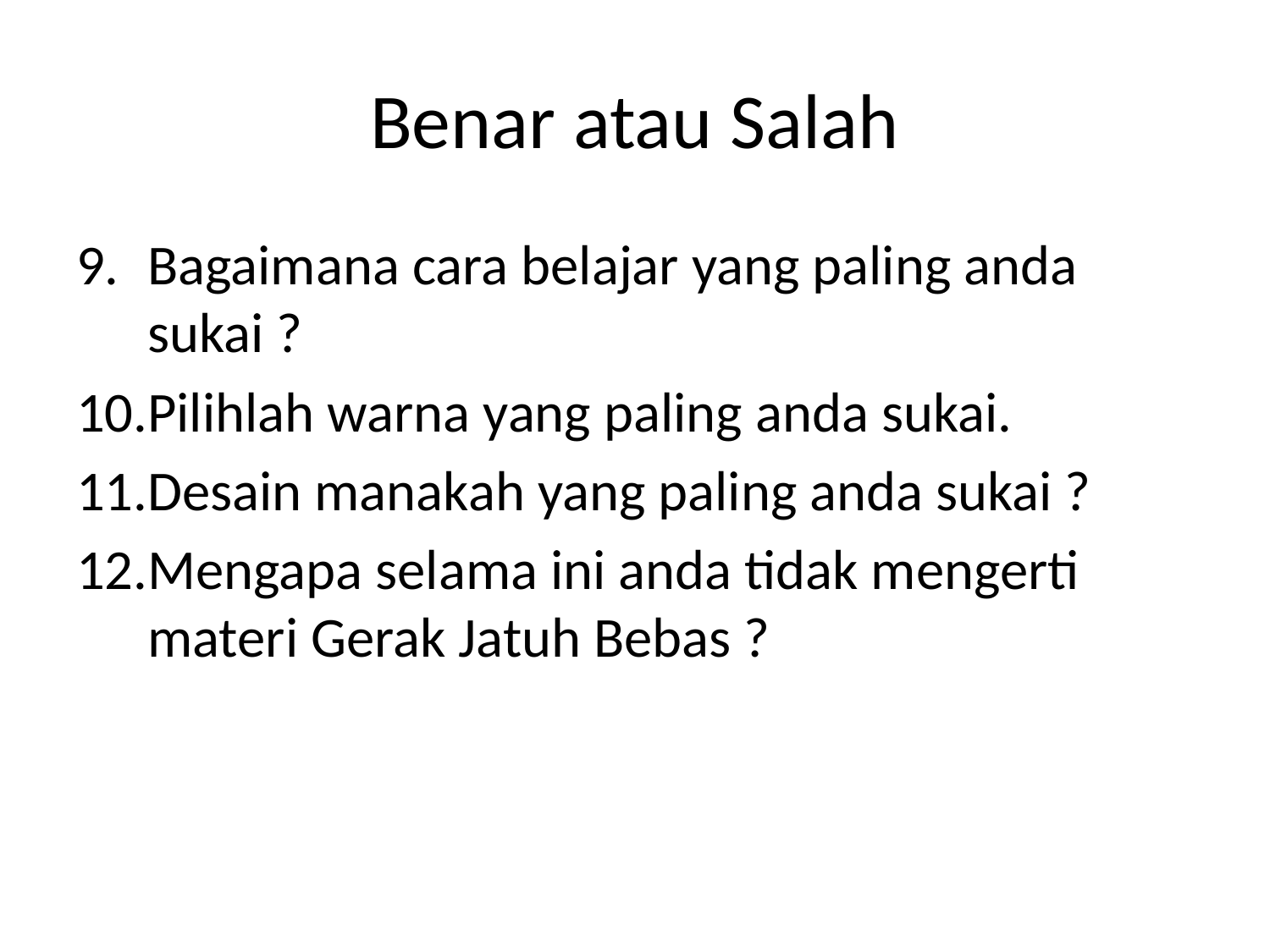

# Benar atau Salah
Bagaimana cara belajar yang paling anda sukai ?
Pilihlah warna yang paling anda sukai.
Desain manakah yang paling anda sukai ?
Mengapa selama ini anda tidak mengerti materi Gerak Jatuh Bebas ?